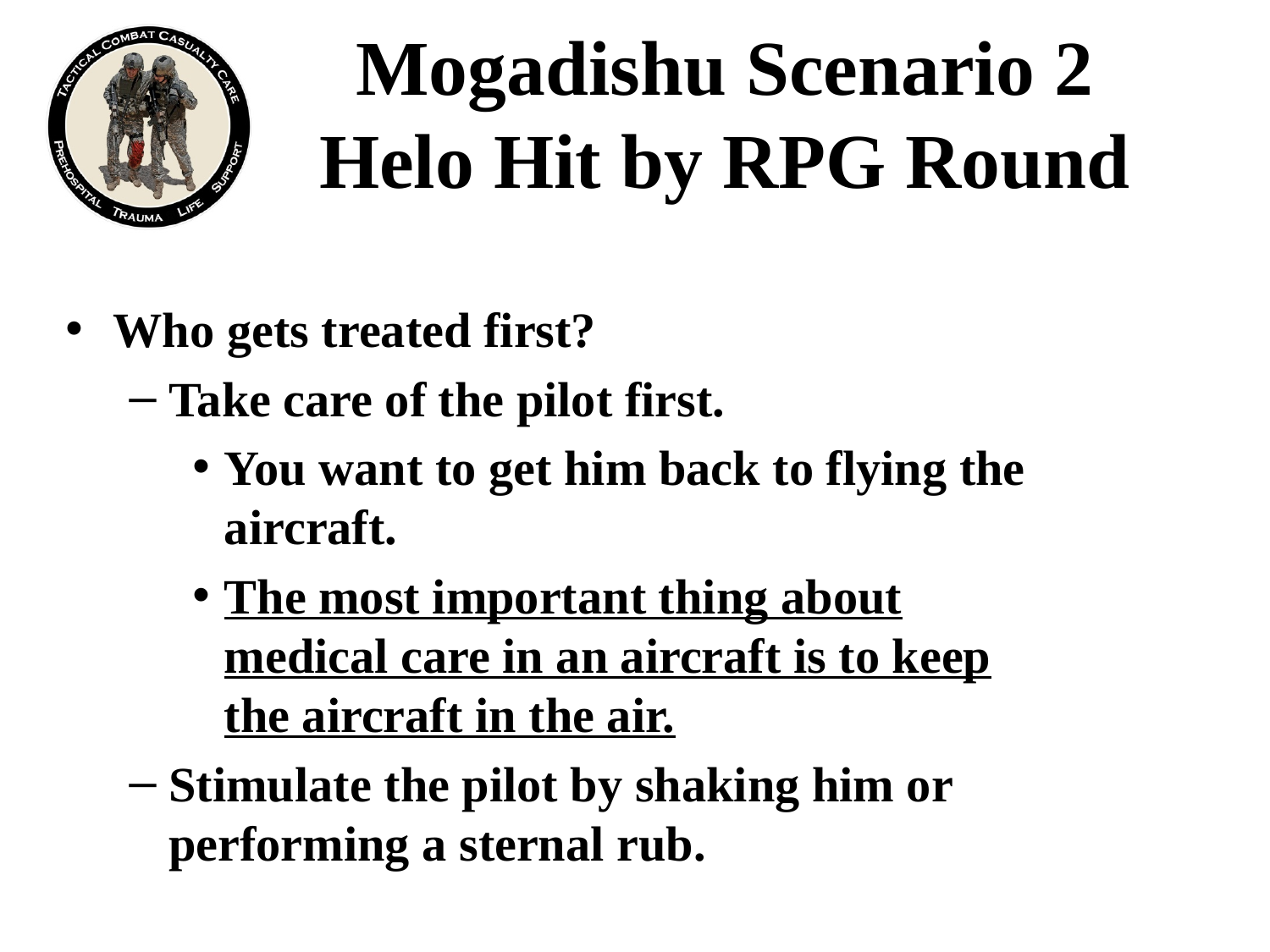

# Mogadishu Scenario 2 Helo Hit by RPG Round
Who gets treated first?
Take care of the pilot first.
You want to get him back to flying the aircraft.
The most important thing about medical care in an aircraft is to keep the aircraft in the air.
Stimulate the pilot by shaking him or performing a sternal rub.